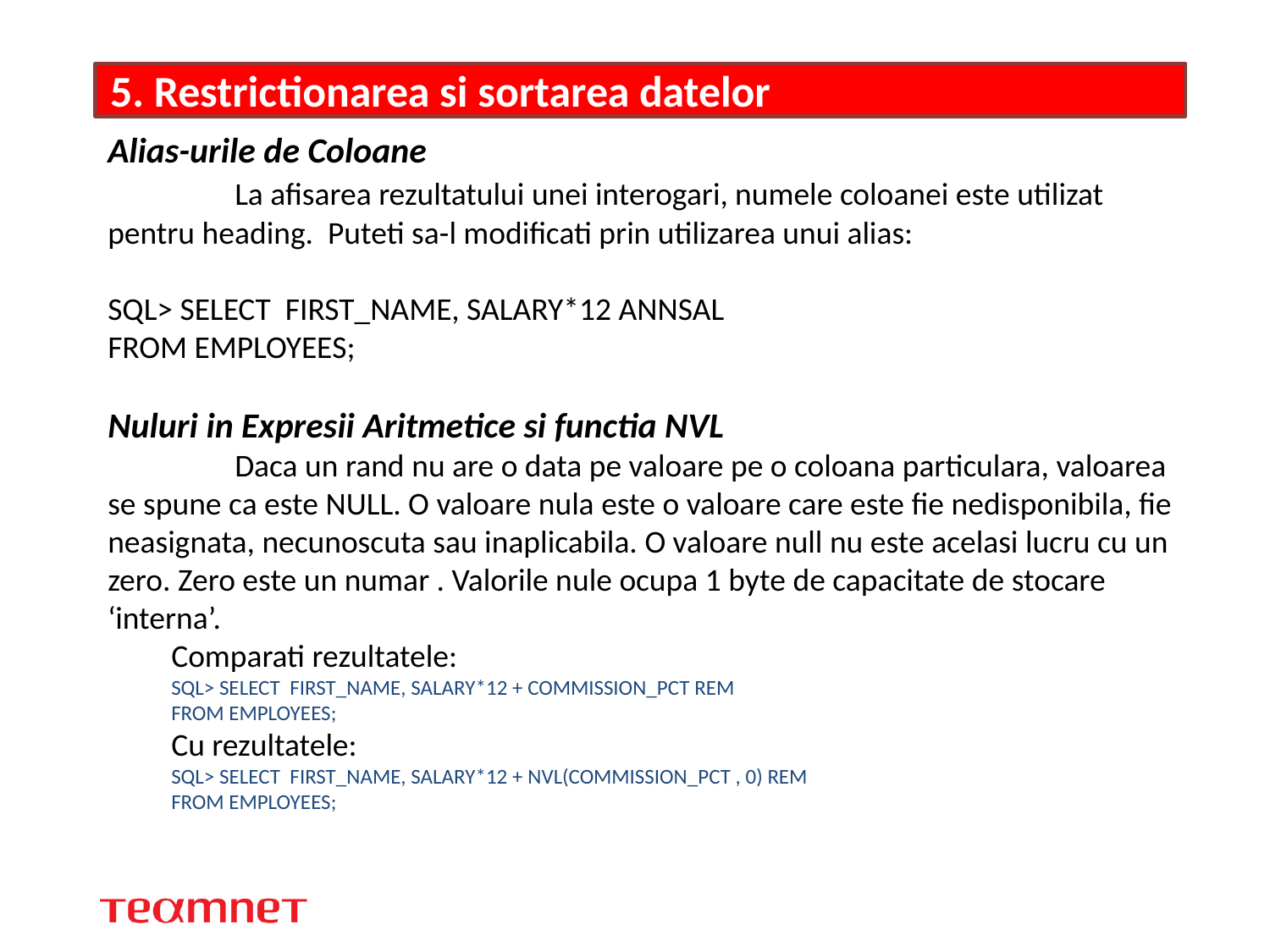

# 5. Restrictionarea si sortarea datelor
Alias-urile de Coloane
	La afisarea rezultatului unei interogari, numele coloanei este utilizat pentru heading.  Puteti sa-l modificati prin utilizarea unui alias:

SQL> SELECT  FIRST_NAME, SALARY*12 ANNSAL
FROM EMPLOYEES;

Nuluri in Expresii Aritmetice si functia NVL
	Daca un rand nu are o data pe valoare pe o coloana particulara, valoarea se spune ca este NULL. O valoare nula este o valoare care este fie nedisponibila, fie neasignata, necunoscuta sau inaplicabila. O valoare null nu este acelasi lucru cu un zero. Zero este un numar . Valorile nule ocupa 1 byte de capacitate de stocare ‘interna’.
Comparati rezultatele:
SQL> SELECT  FIRST_NAME, SALARY*12 + COMMISSION_PCT REM
FROM EMPLOYEES;
Cu rezultatele:
SQL> SELECT  FIRST_NAME, SALARY*12 + NVL(COMMISSION_PCT , 0) REM
FROM EMPLOYEES;